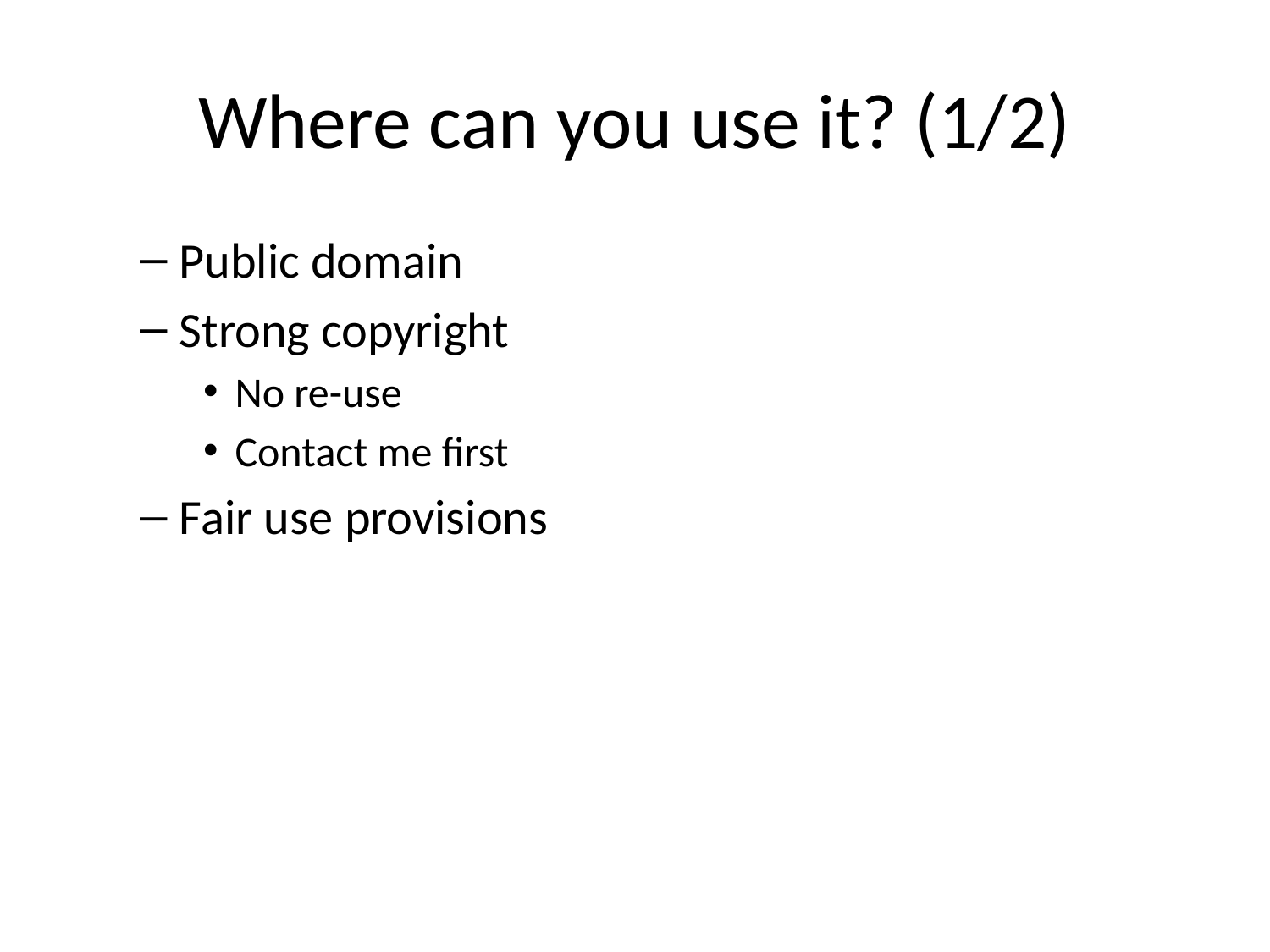

# Where can you use it? (1/2)
Public domain
Strong copyright
No re-use
Contact me first
Fair use provisions